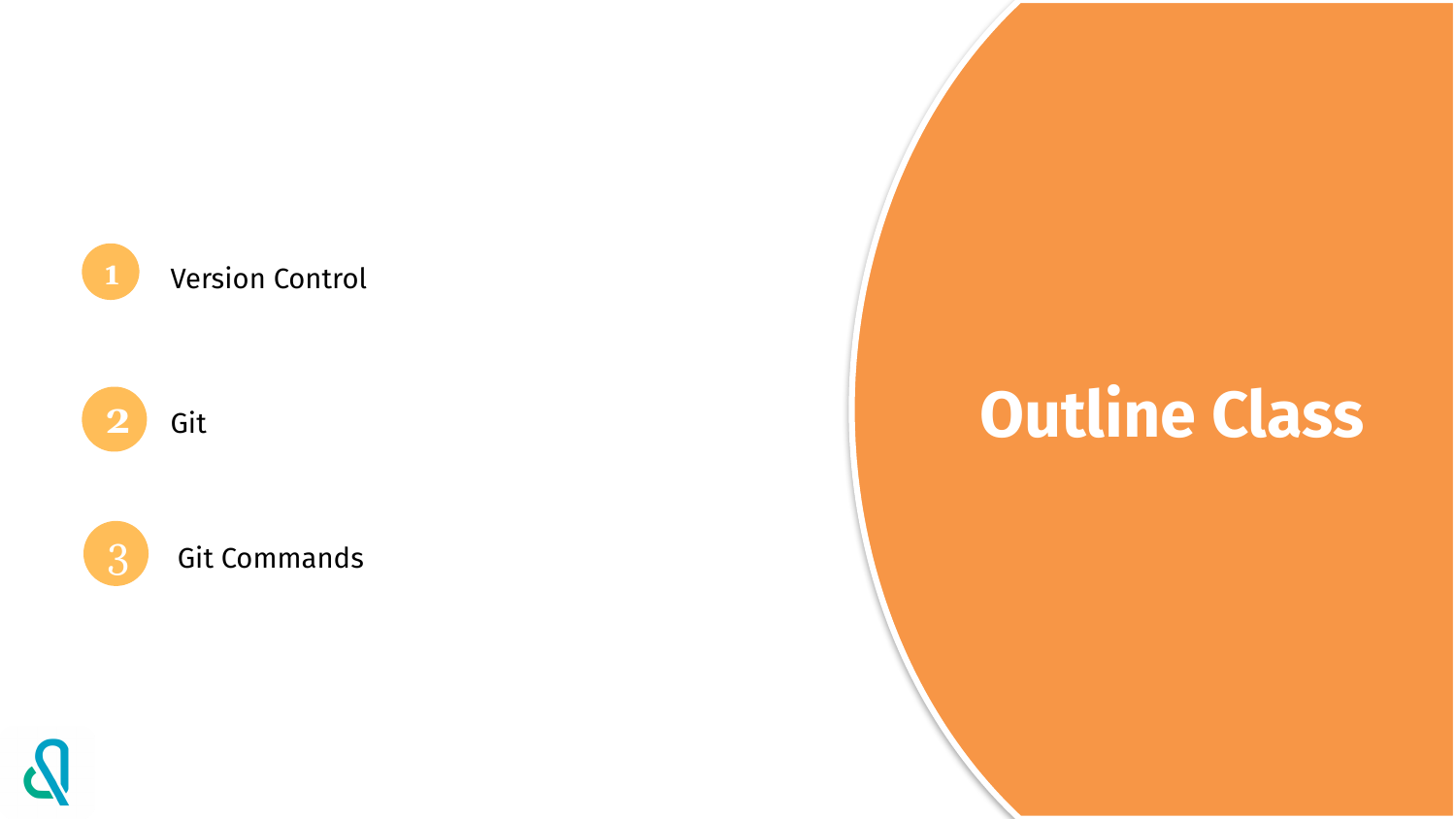

1
Version Control
Outline Class

2
Git

3
Git Commands